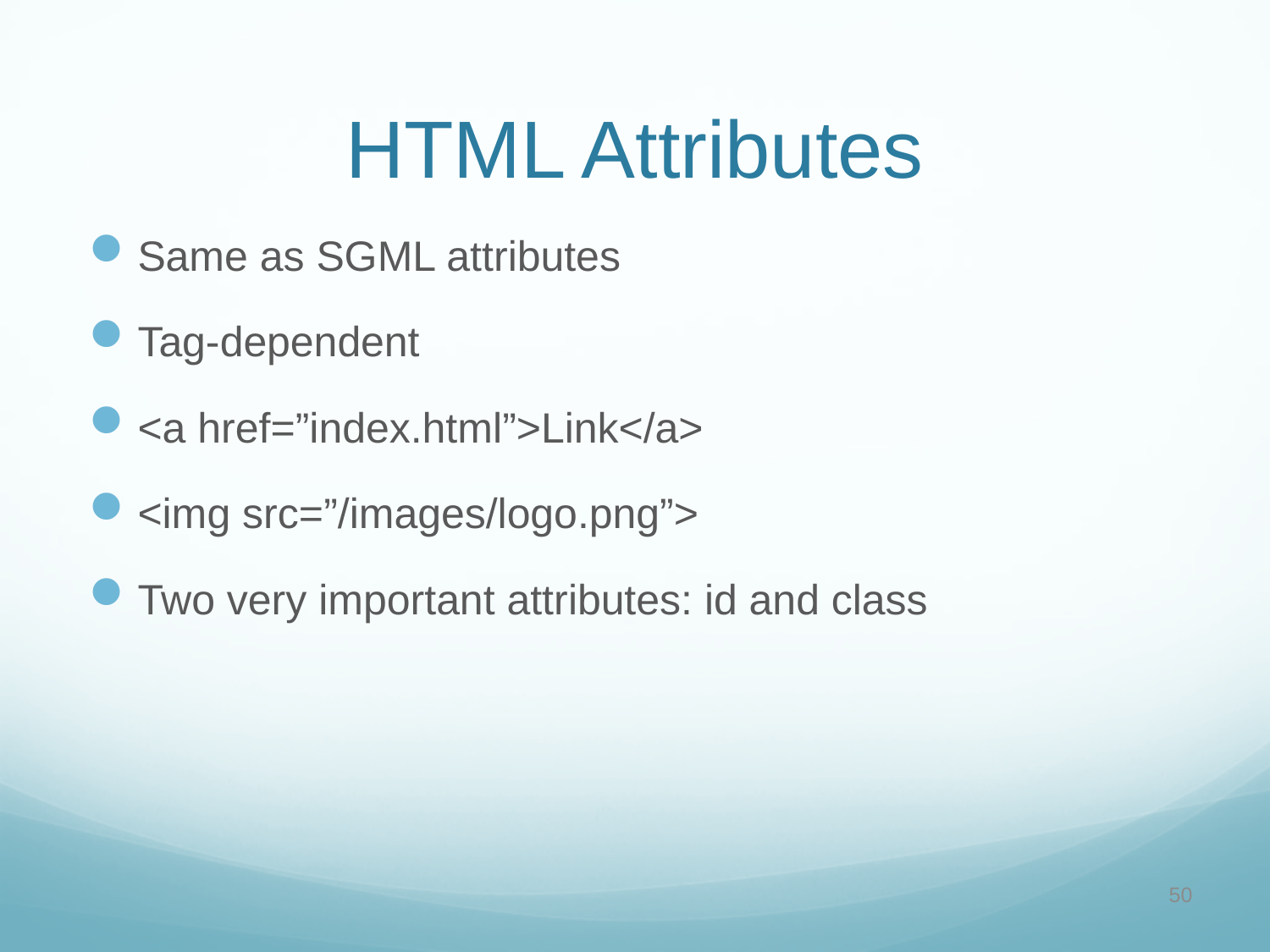

# HTML Attributes
Same as SGML attributes
Tag-dependent
<a href=”index.html”>Link</a>
<img src=”/images/logo.png”>
Two very important attributes: id and class
50